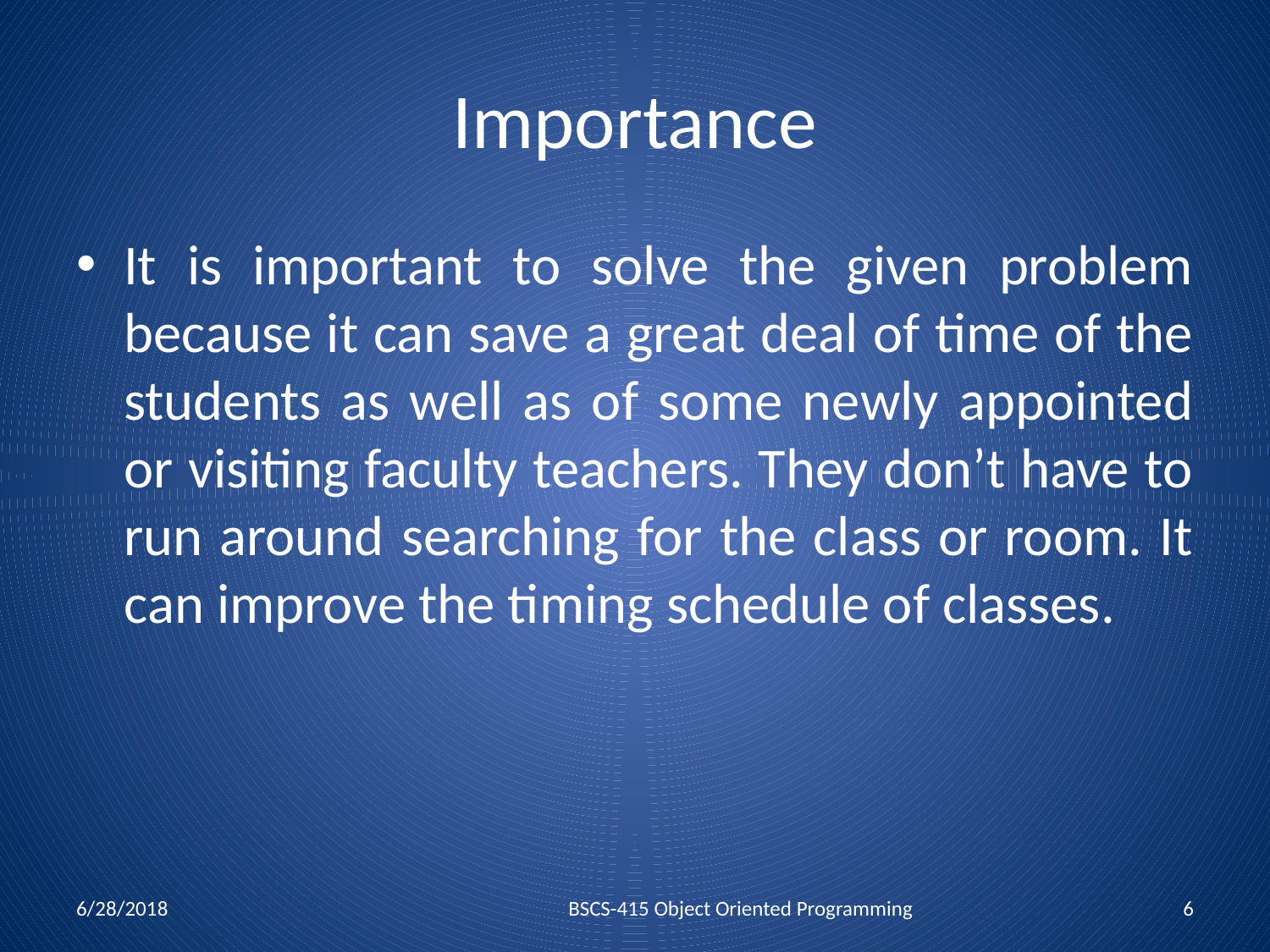

# Importance
It is important to solve the given problem because it can save a great deal of time of the students as well as of some newly appointed or visiting faculty teachers. They don’t have to run around searching for the class or room. It can improve the timing schedule of classes.

6/28/2018
BSCS-415 Object Oriented Programming
6